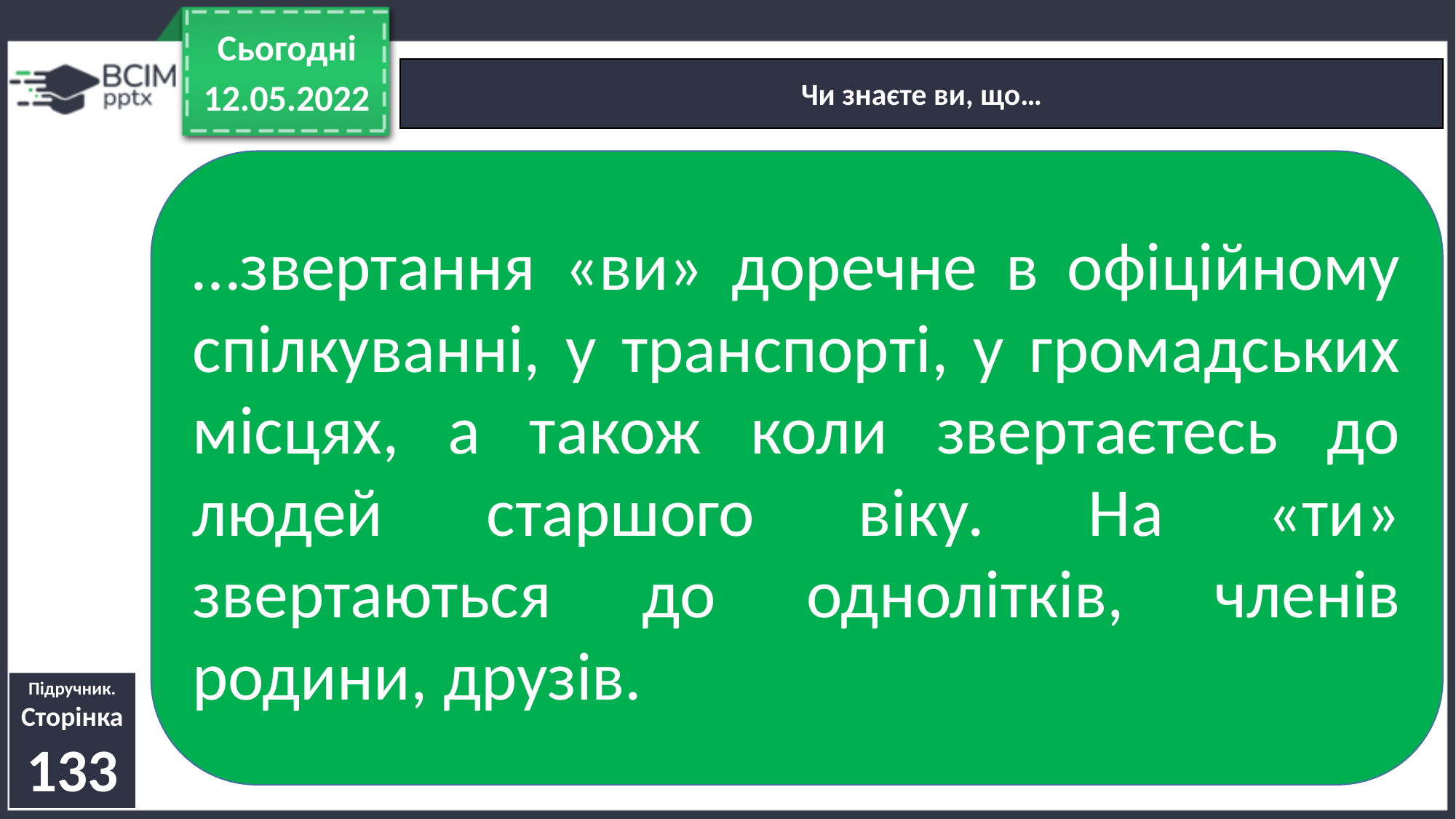

Сьогодні
Чи знаєте ви, що…
12.05.2022
…звертання «ви» доречне в офіційному спілкуванні, у транспорті, у громадських місцях, а також коли звертаєтесь до людей старшого віку. На «ти» звертаються до однолітків, членів родини, друзів.
Підручник.
Сторінка
133